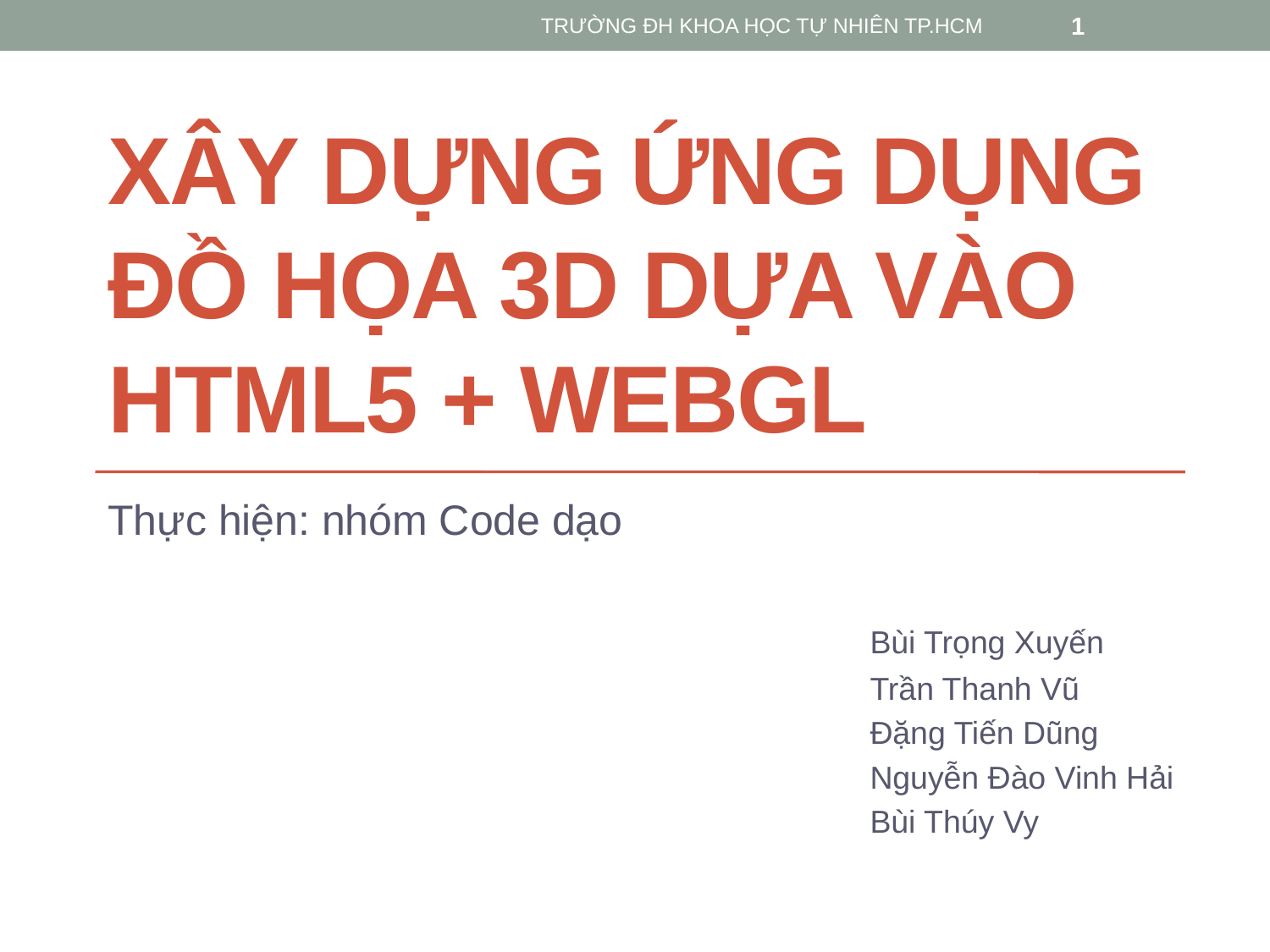

TRƯỜNG ĐH KHOA HỌC TỰ NHIÊN TP.HCM
1
# Xây dựng ứng dụng đồ họa 3d dựa vào html5 + webgl
Thực hiện: nhóm Code dạo

						Bùi Trọng Xuyến
						Trần Thanh Vũ
						Đặng Tiến Dũng
						Nguyễn Đào Vinh Hải
						Bùi Thúy Vy